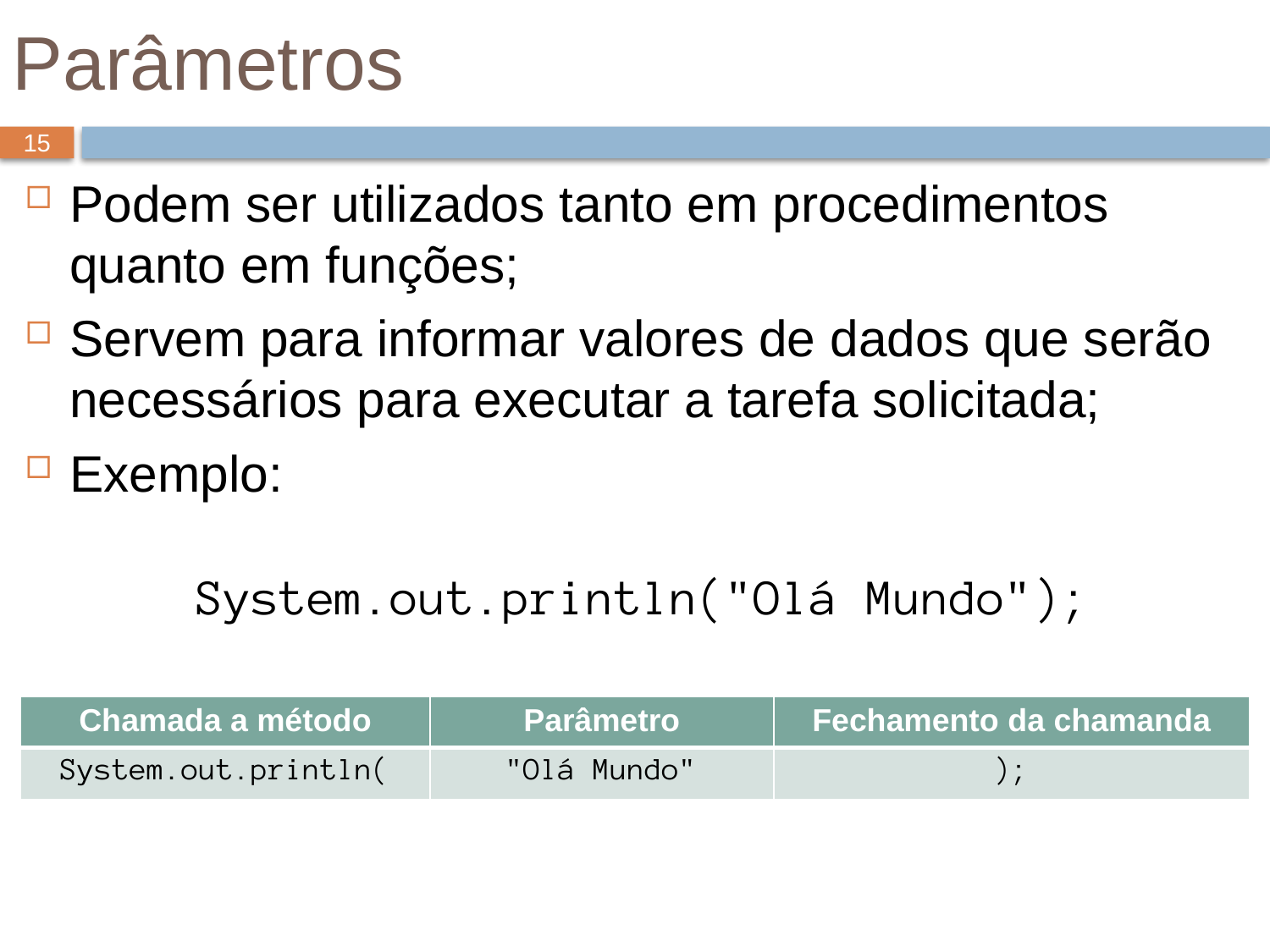

# Parâmetros
15
Podem ser utilizados tanto em procedimentos quanto em funções;
Servem para informar valores de dados que serão necessários para executar a tarefa solicitada;
Exemplo:
	System.out.println("Olá Mundo");
| Chamada a método | Parâmetro | Fechamento da chamanda |
| --- | --- | --- |
| System.out.println( | "Olá Mundo" | ); |